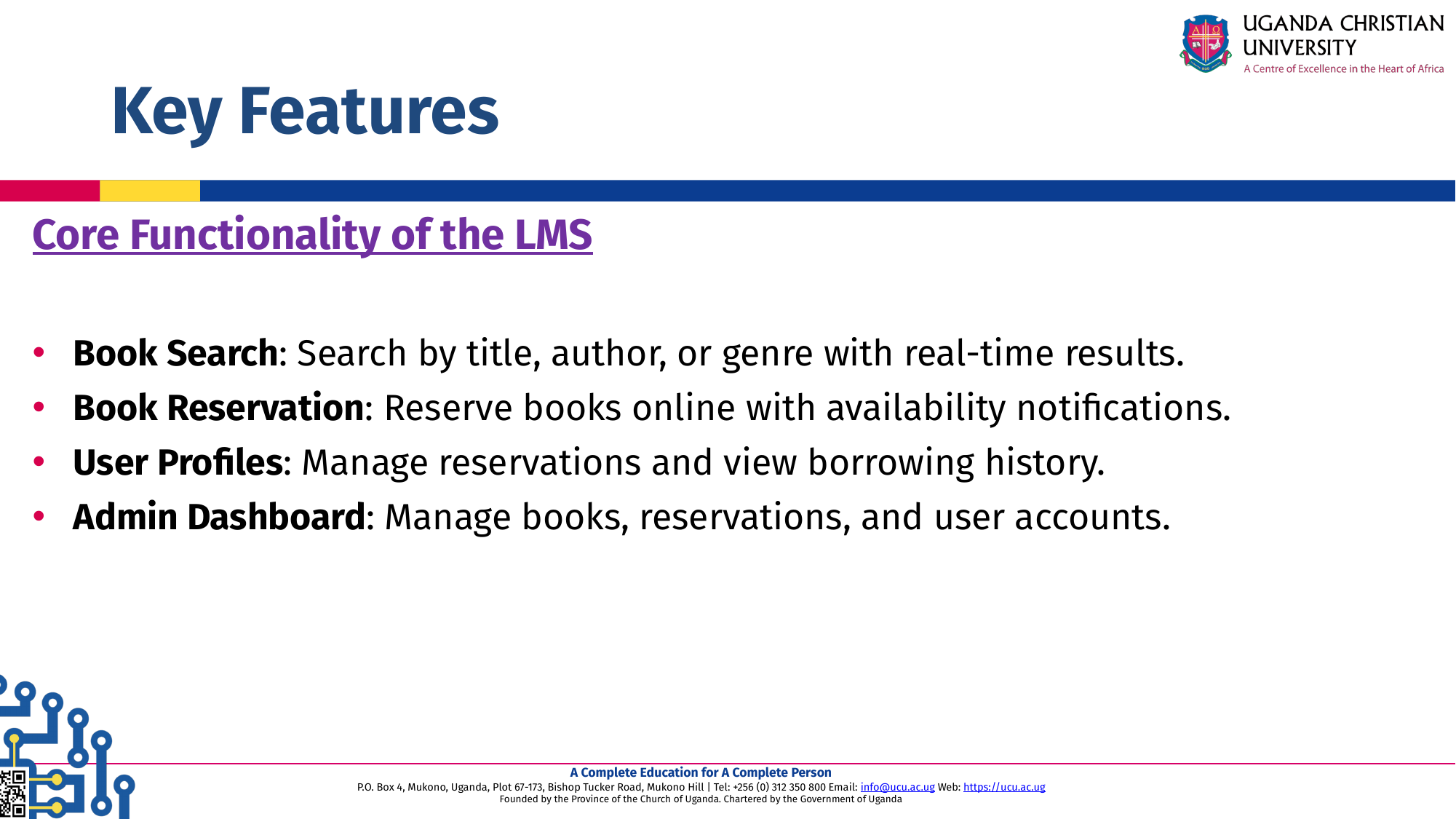

# Key Features
Core Functionality of the LMS

Book Search: Search by title, author, or genre with real-time results.
Book Reservation: Reserve books online with availability notifications.
User Profiles: Manage reservations and view borrowing history.
Admin Dashboard: Manage books, reservations, and user accounts.